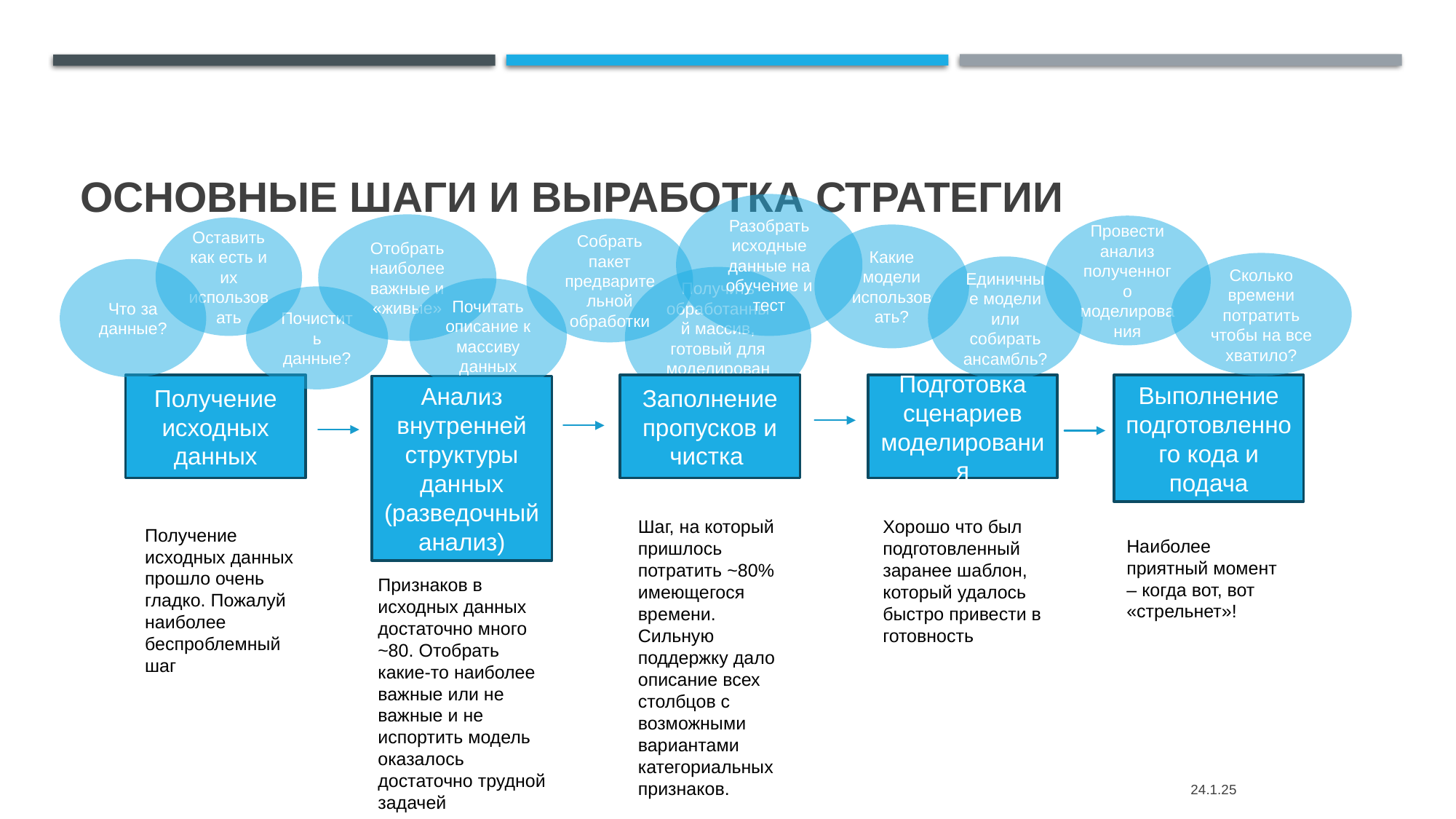

# Основные Шаги и выработка стратегии
Разобрать исходные данные на обучение и тест
Отобрать наиболее важные и «живые»
Провести анализ полученного моделирования
Оставить как есть и их использовать
Собрать пакет предварительной обработки
Какие модели использовать?
Сколько времени потратить чтобы на все хватило?
Единичные модели или собирать ансамбль?
Что за данные?
Получить обработанный массив, готовый для моделирования
Почитать описание к массиву данных
Почистить данные?
Получение исходных данных
Заполнение пропусков и чистка
Подготовка сценариев моделирования
Выполнение подготовленного кода и подача
Анализ внутренней структуры данных (разведочный анализ)
Шаг, на который пришлось потратить ~80% имеющегося времени. Сильную поддержку дало описание всех столбцов с возможными вариантами категориальных признаков.
Хорошо что был подготовленный заранее шаблон, который удалось быстро привести в готовность
Получение исходных данных прошло очень гладко. Пожалуй наиболее беспроблемный шаг
Наиболее приятный момент – когда вот, вот «стрельнет»!
Признаков в исходных данных достаточно много ~80. Отобрать какие-то наиболее важные или не важные и не испортить модель оказалось достаточно трудной задачей
24.1.25